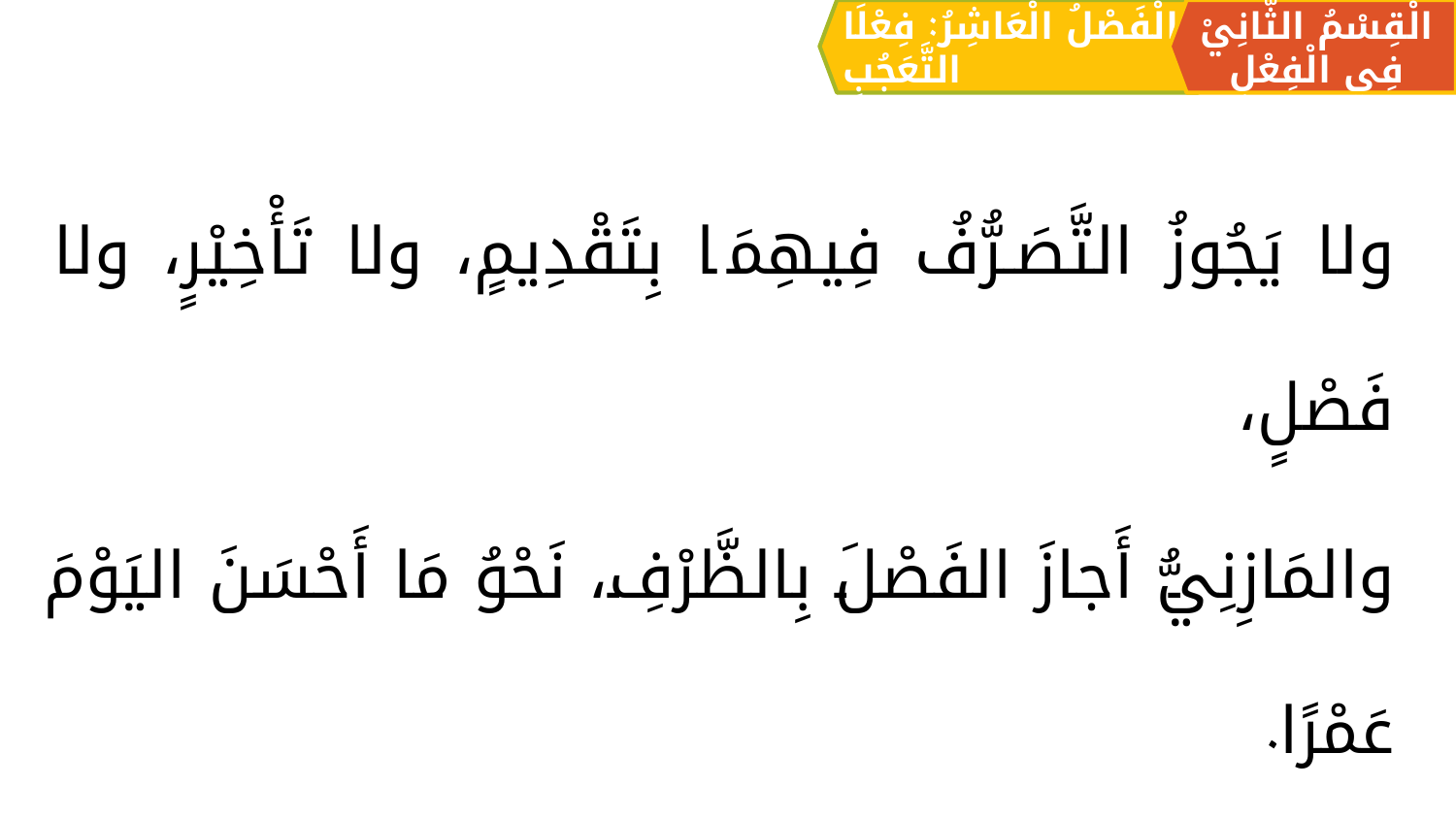

الْقِسْمُ الثَّانِيْ فِي الْفِعْلِ
الْفَصْلُ الْعَاشِرُ: فِعْلَا التَّعَجُبِ
ولا يَجُوزُ التَّصَرُّفُ فِيهِمَا بِتَقْدِيمٍ، ولا تَأْخِيْرٍ، ولا فَصْلٍ،
والمَازِنِيُّ أَجازَ الفَصْلَ بِالظَّرْفِ، نَحْوُ مَا أَحْسَنَ اليَوْمَ عَمْرًا.